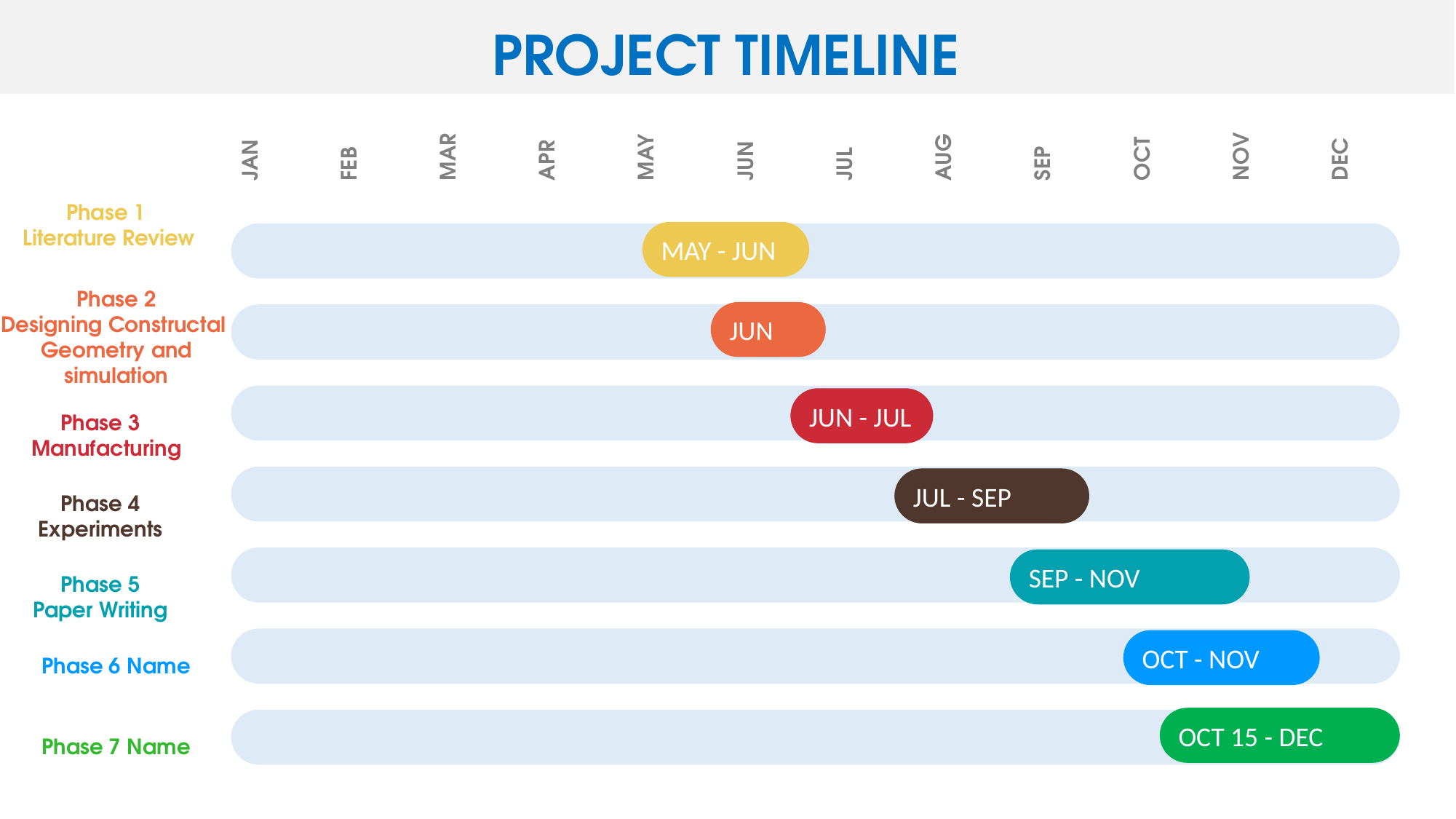

PROJECT TIMELINE
JAN
FEB
MAR
APR
MAY
JUN
JUL
AUG
SEP
OCT
NOV
DEC
Phase 1
Literature Review
Phase 2
Designing Constructal  Geometry and simulation

Phase 3
 Manufacturing
Phase 4
Experiments
Phase 5
Paper Writing
Phase 6 Name
Phase 7 Name
MAY - JUN

JUN

JUN - JUL

JUL - SEP

SEP - NOV

OCT - NOV
OCT 15 - DEC